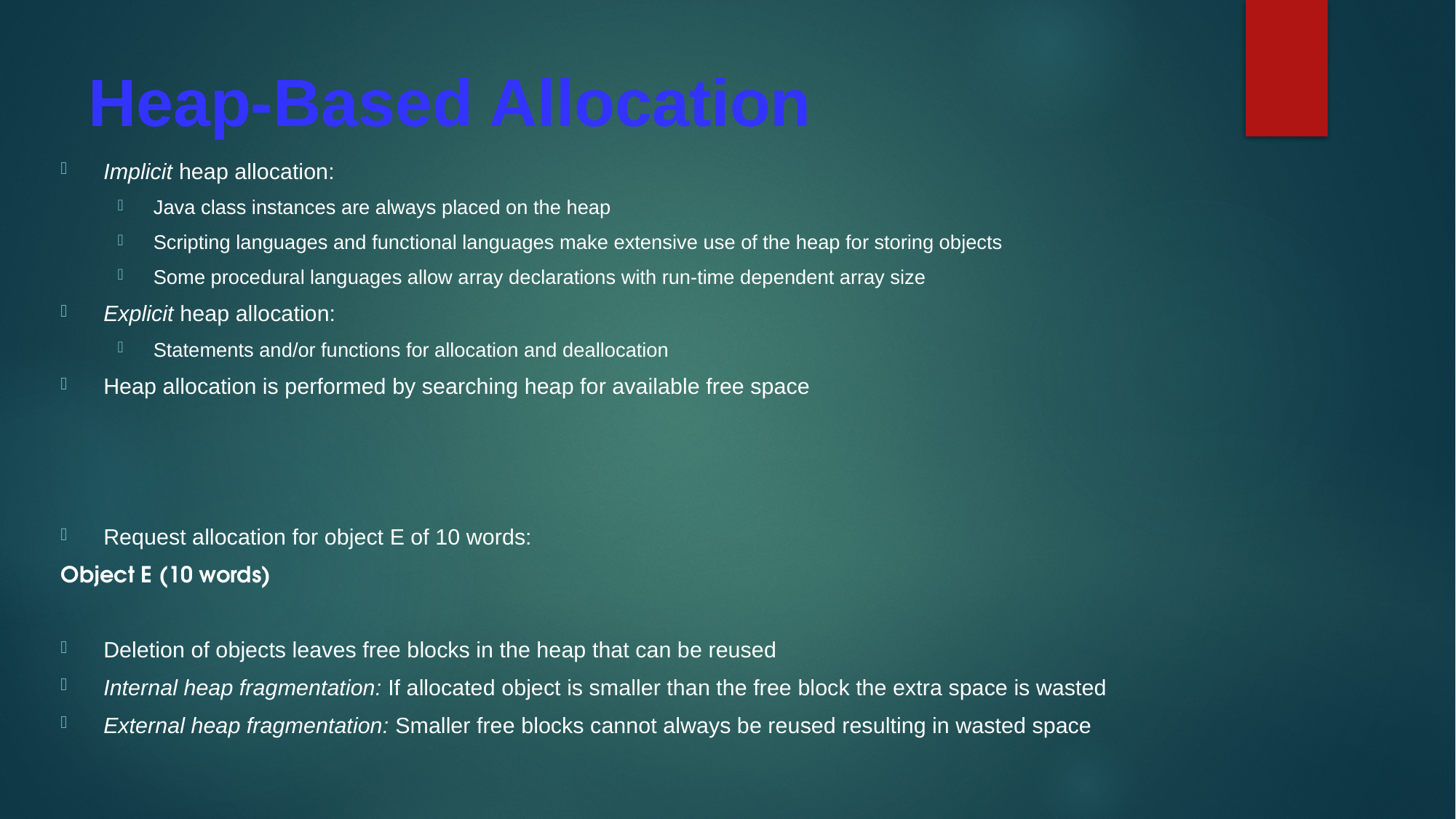

# Heap-Based Allocation
Implicit heap allocation:
Java class instances are always placed on the heap
Scripting languages and functional languages make extensive use of the heap for storing objects
Some procedural languages allow array declarations with run-time dependent array size
Explicit heap allocation:
Statements and/or functions for allocation and deallocation
Heap allocation is performed by searching heap for available free space

Request allocation for object E of 10 words:
Object E (10 words)

Deletion of objects leaves free blocks in the heap that can be reused
Internal heap fragmentation: If allocated object is smaller than the free block the extra space is wasted
External heap fragmentation: Smaller free blocks cannot always be reused resulting in wasted space